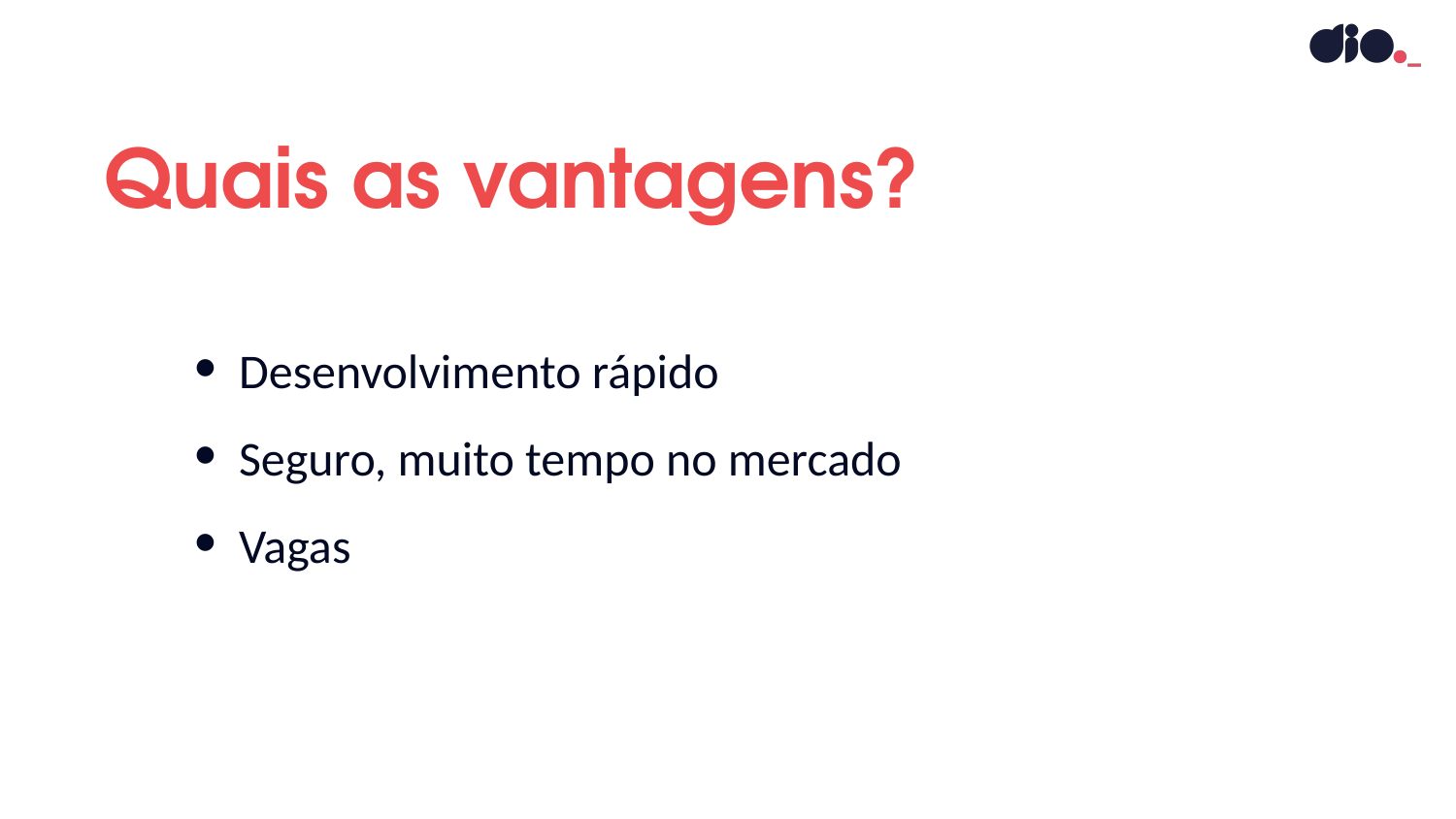

Quais as vantagens?
Desenvolvimento rápido
Seguro, muito tempo no mercado
Vagas